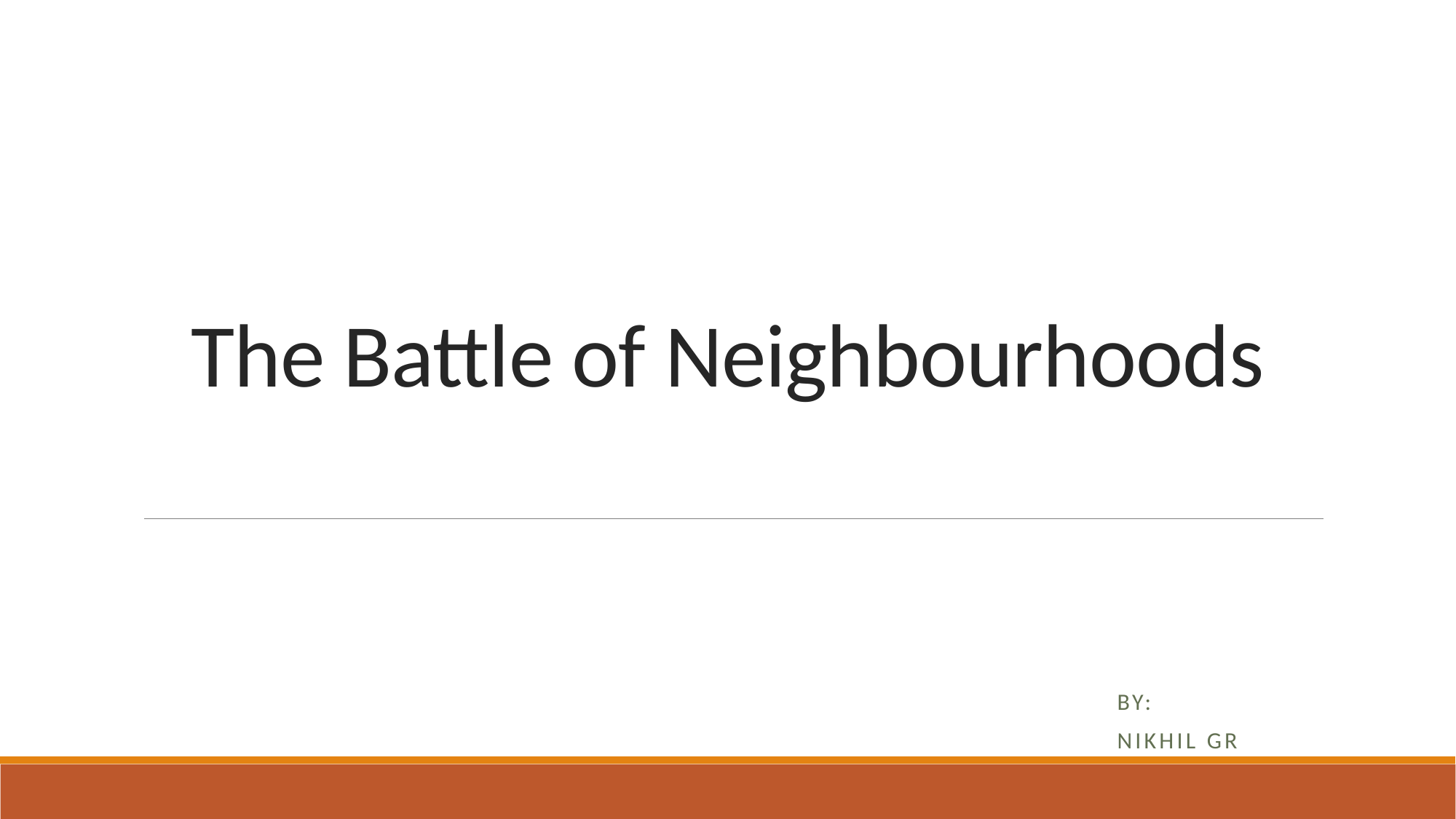

# The Battle of Neighbourhoods
BY:
NIKHIL GR